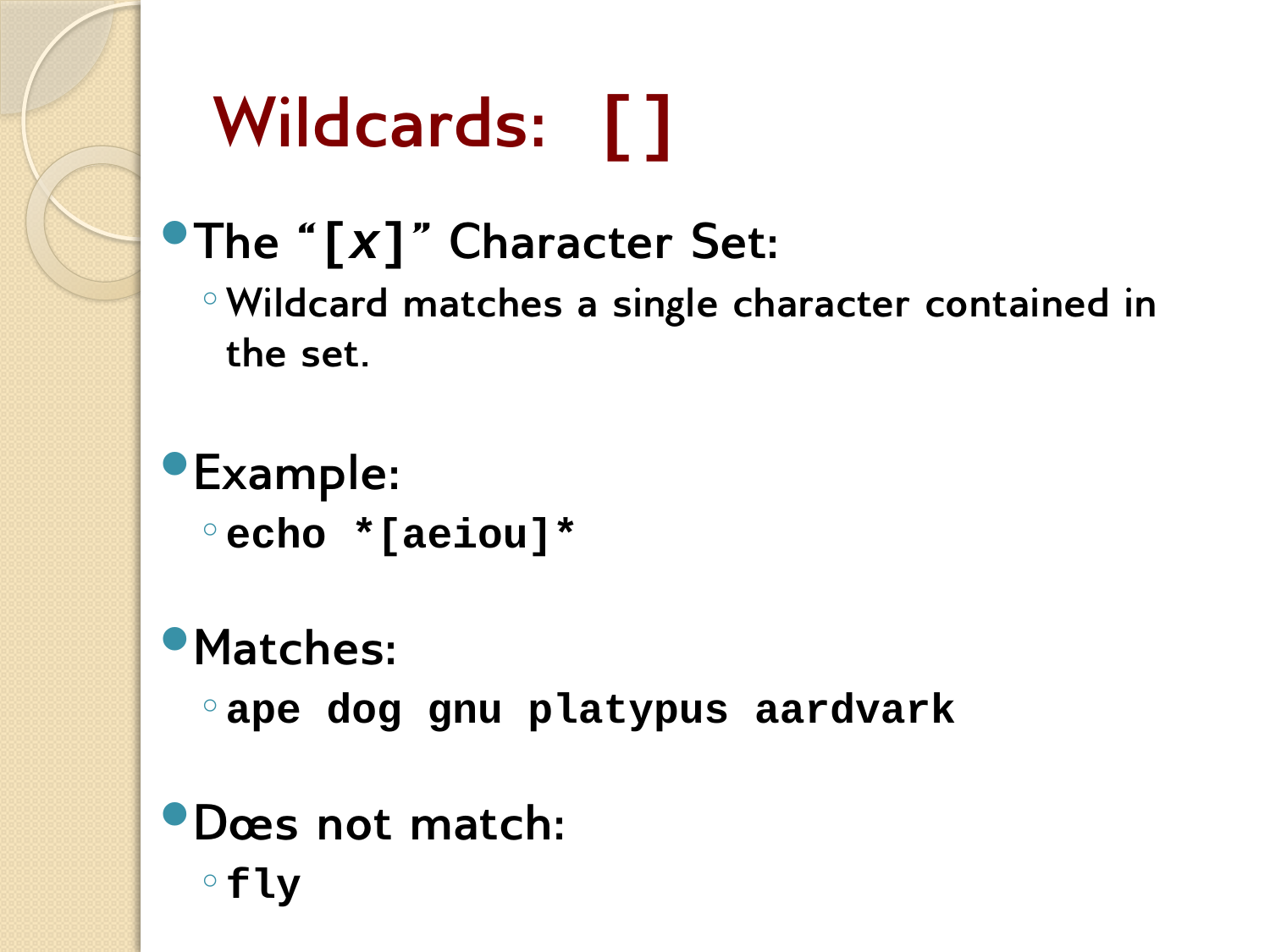

# Wildcards:  []
The “[x]” Character Set:
Wildcard matches a single character contained in the set.
Example:
echo *[aeiou]*
Matches:
ape dog gnu platypus aardvark
Does not match:
fly